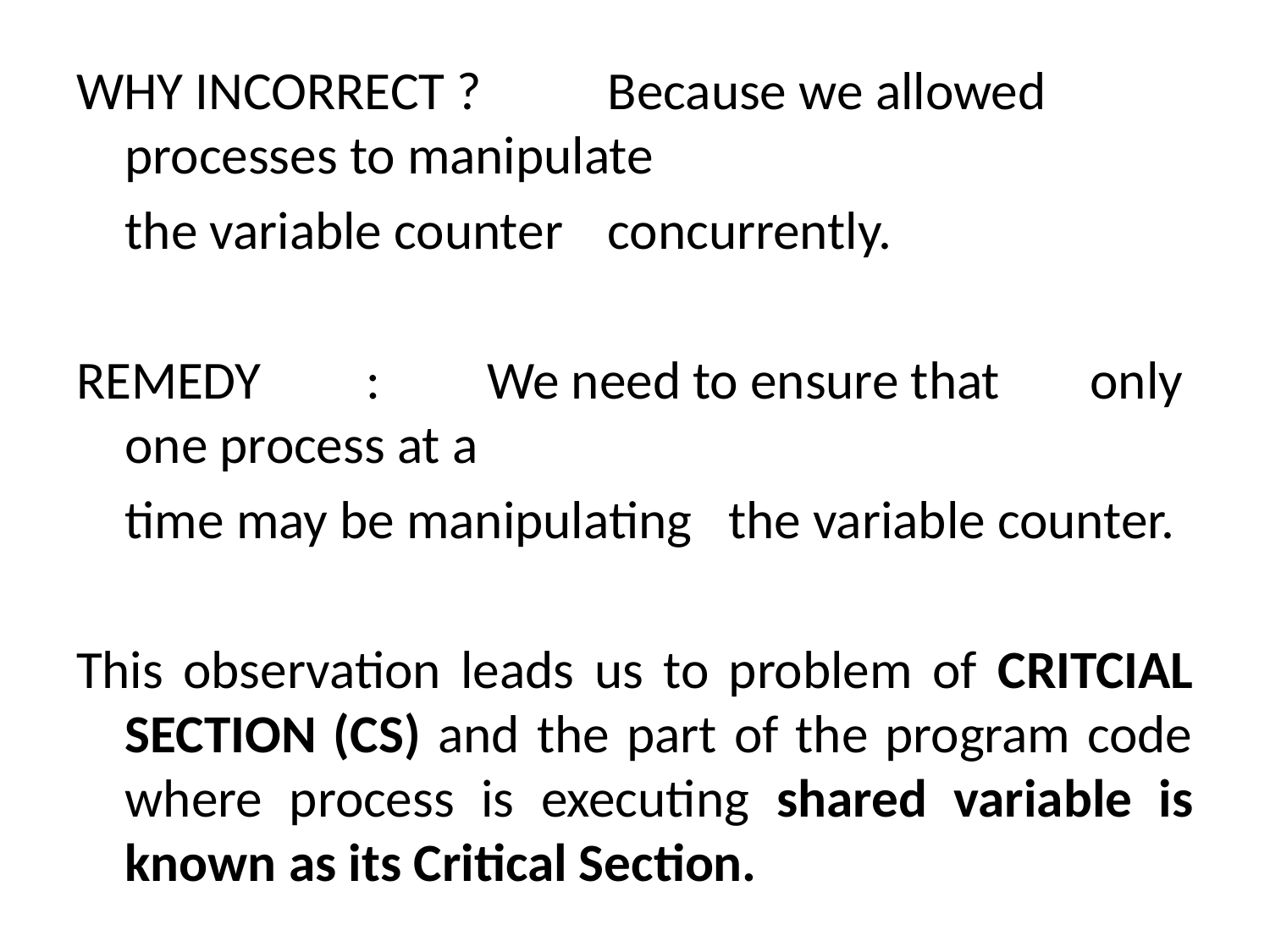

WHY INCORRECT ?   	Because we allowed 					processes to manipulate
					the variable counter 					concurrently.

REMEDY		:	We need to ensure that 				only one process at a
					time may be manipulating 				the variable counter.

This observation leads us to problem of CRITCIAL SECTION (CS) and the part of the program code where process is executing shared variable is known as its Critical Section.